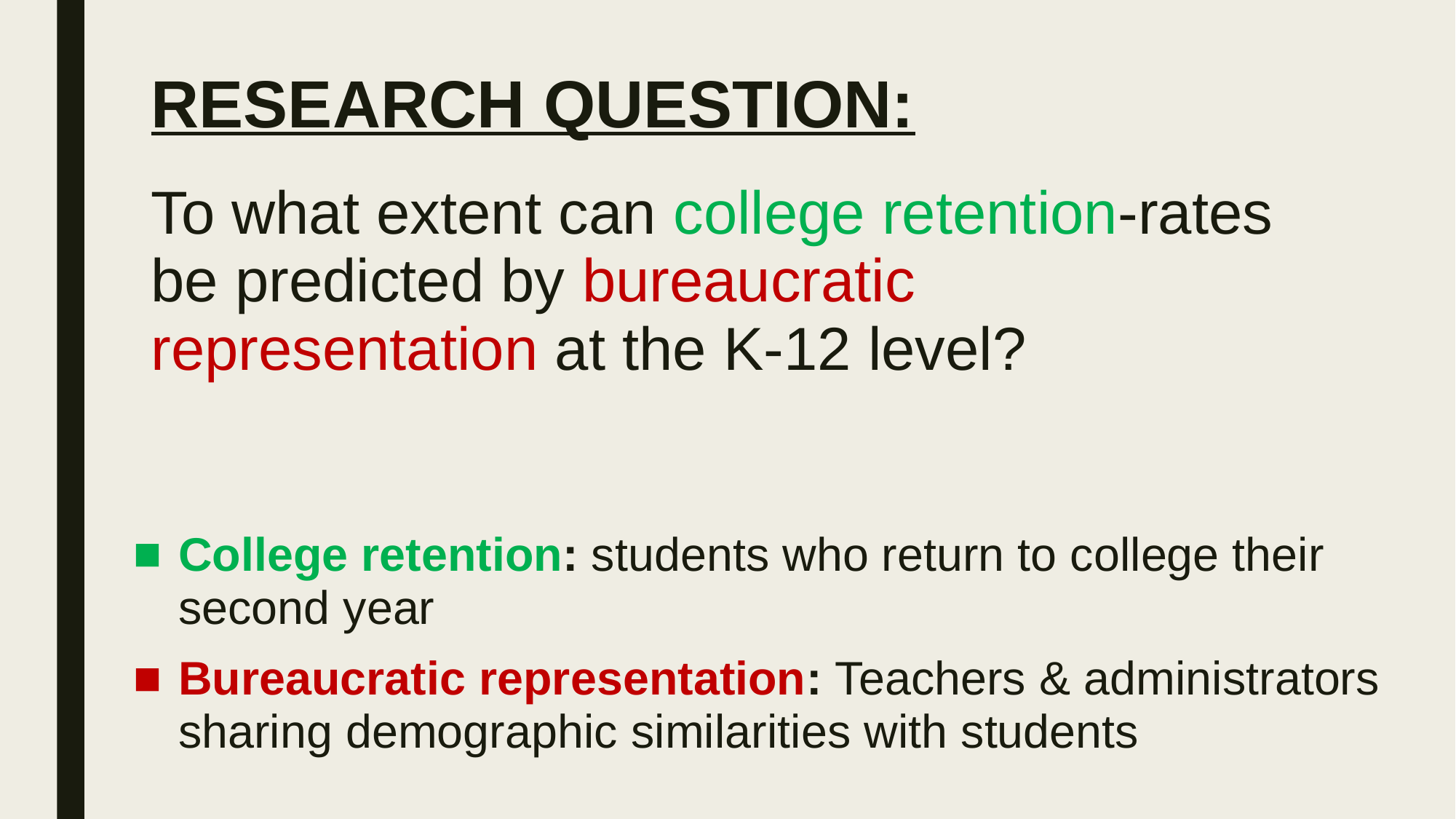

# RESEARCH QUESTION:
To what extent can college retention-rates be predicted by bureaucratic representation at the K-12 level?
College retention: students who return to college their second year
Bureaucratic representation: Teachers & administrators sharing demographic similarities with students